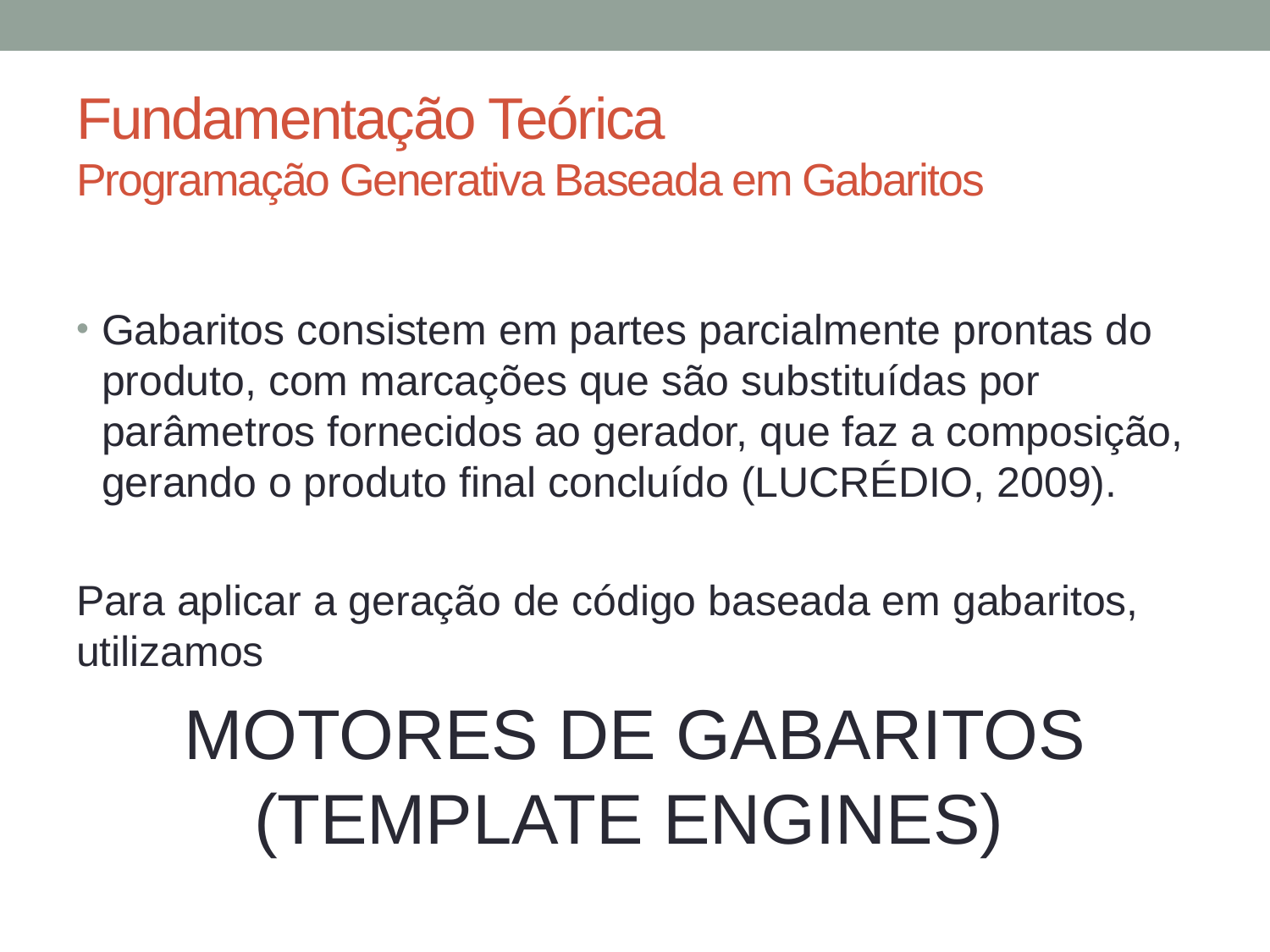

# Fundamentação Teórica Programação Generativa Baseada em Gabaritos
Gabaritos consistem em partes parcialmente prontas do produto, com marcações que são substituídas por parâmetros fornecidos ao gerador, que faz a composição, gerando o produto final concluído (LUCRÉDIO, 2009).

Para aplicar a geração de código baseada em gabaritos, utilizamos
MOTORES DE GABARITOS (TEMPLATE ENGINES)